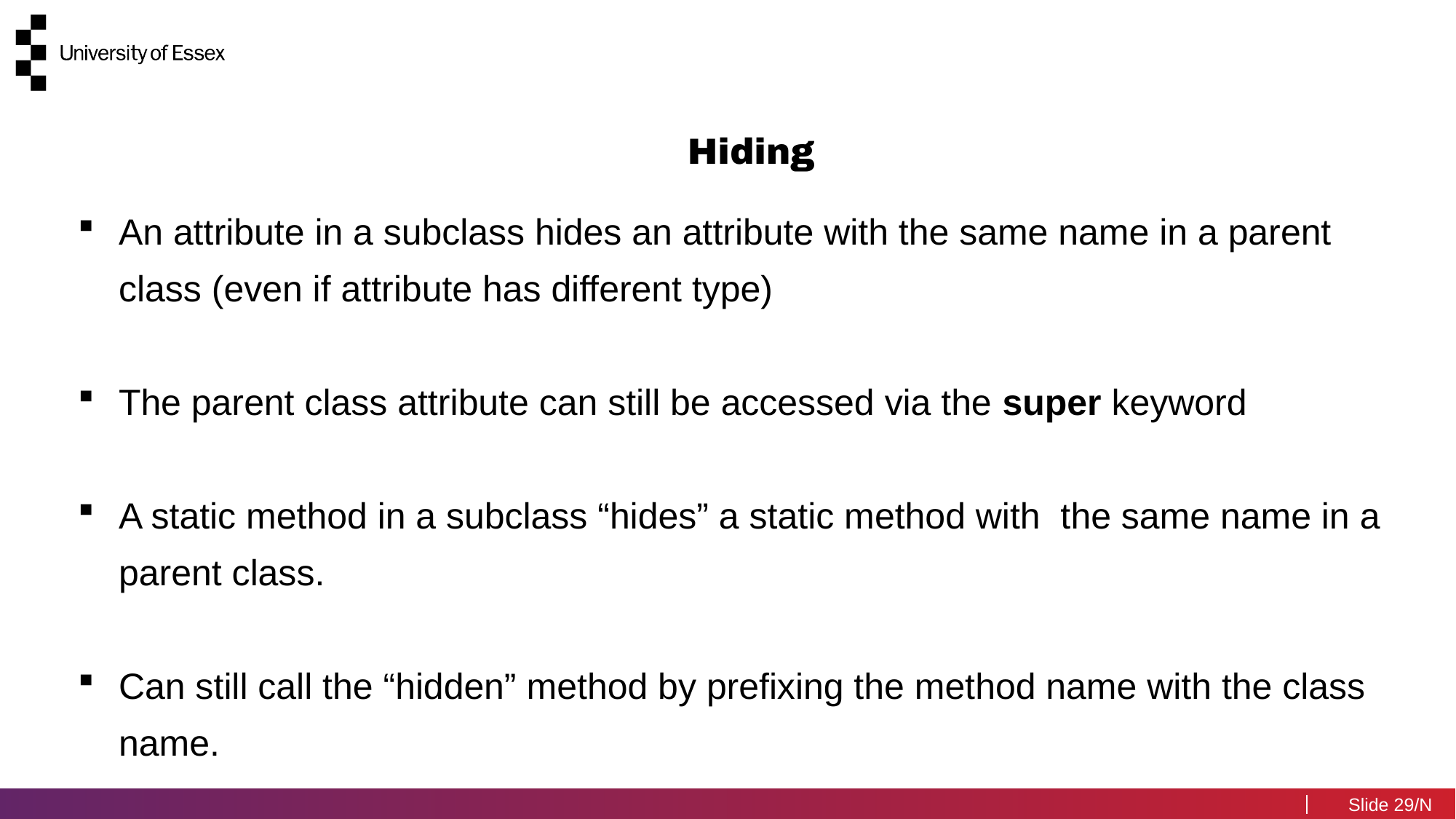

Hiding
An attribute in a subclass hides an attribute with the same name in a parent class (even if attribute has different type)

The parent class attribute can still be accessed via the super keyword

A static method in a subclass “hides” a static method with  the same name in a parent class.

Can still call the “hidden” method by prefixing the method name with the class name.
29/N